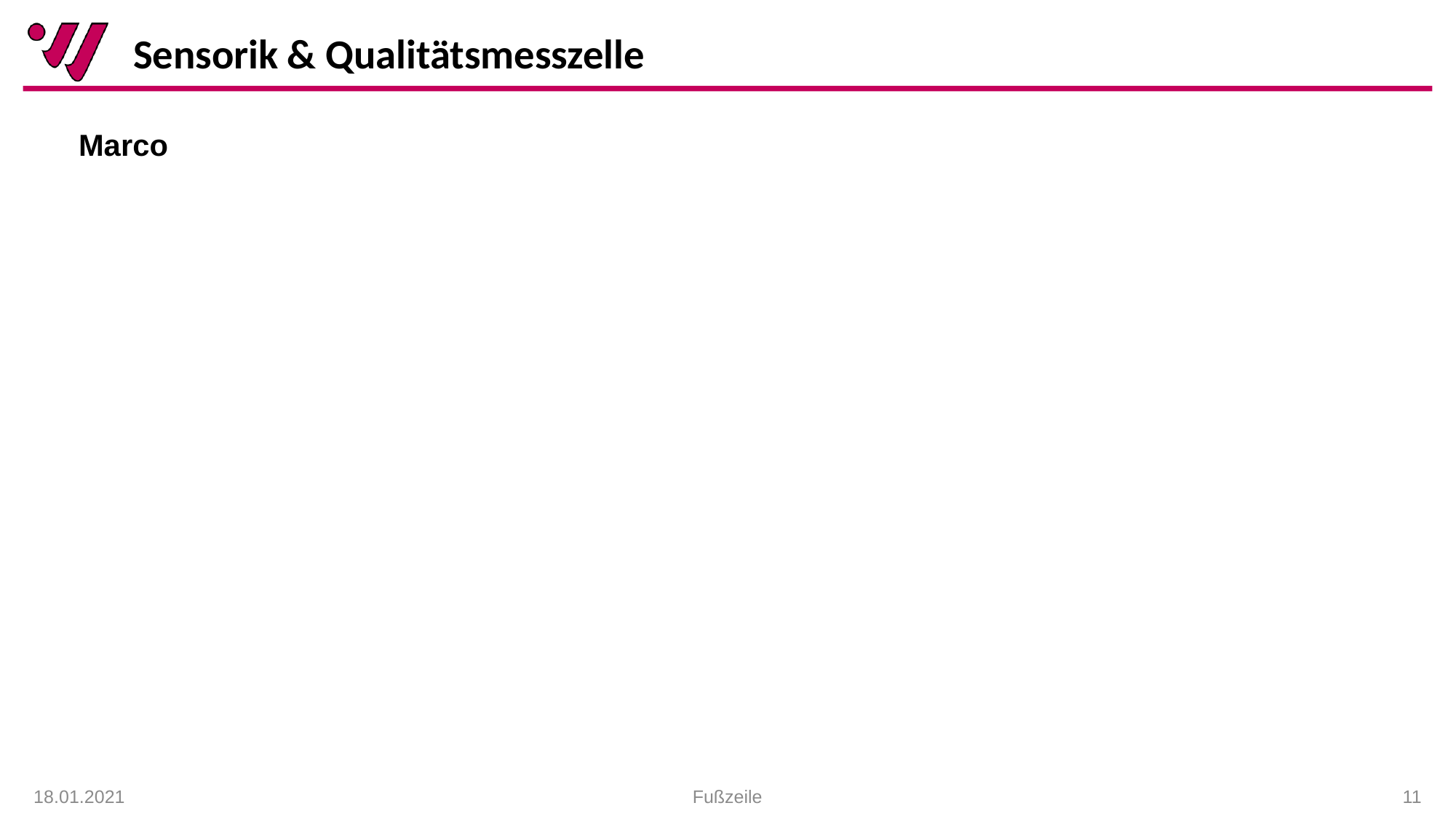

Sensorik & Qualitätsmesszelle
Marco
18.01.2021
Fußzeile
 11